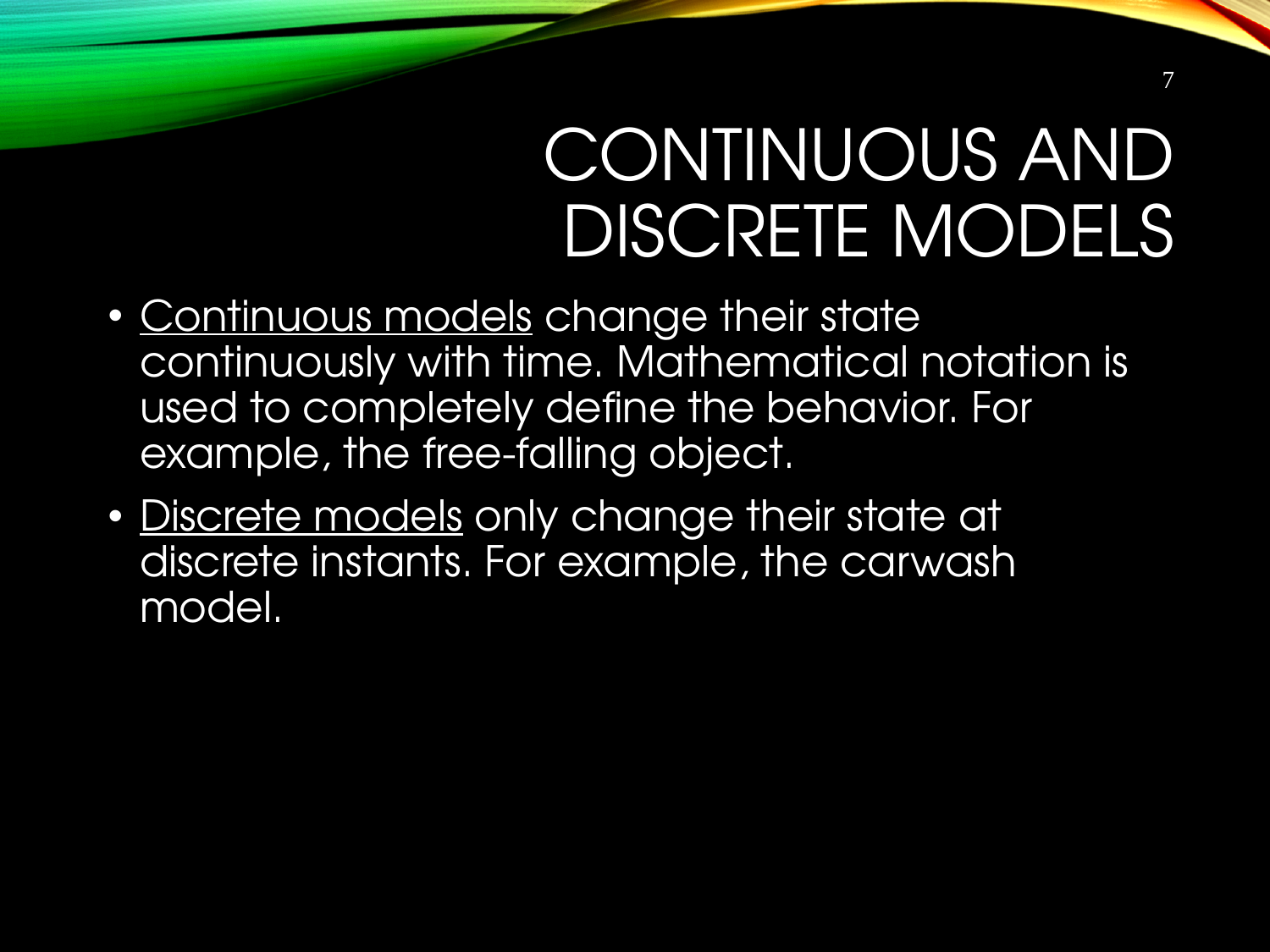

7
# Continuous and Discrete Models
Continuous models change their state continuously with time. Mathematical notation is used to completely define the behavior. For example, the free-falling object.
Discrete models only change their state at discrete instants. For example, the carwash model.